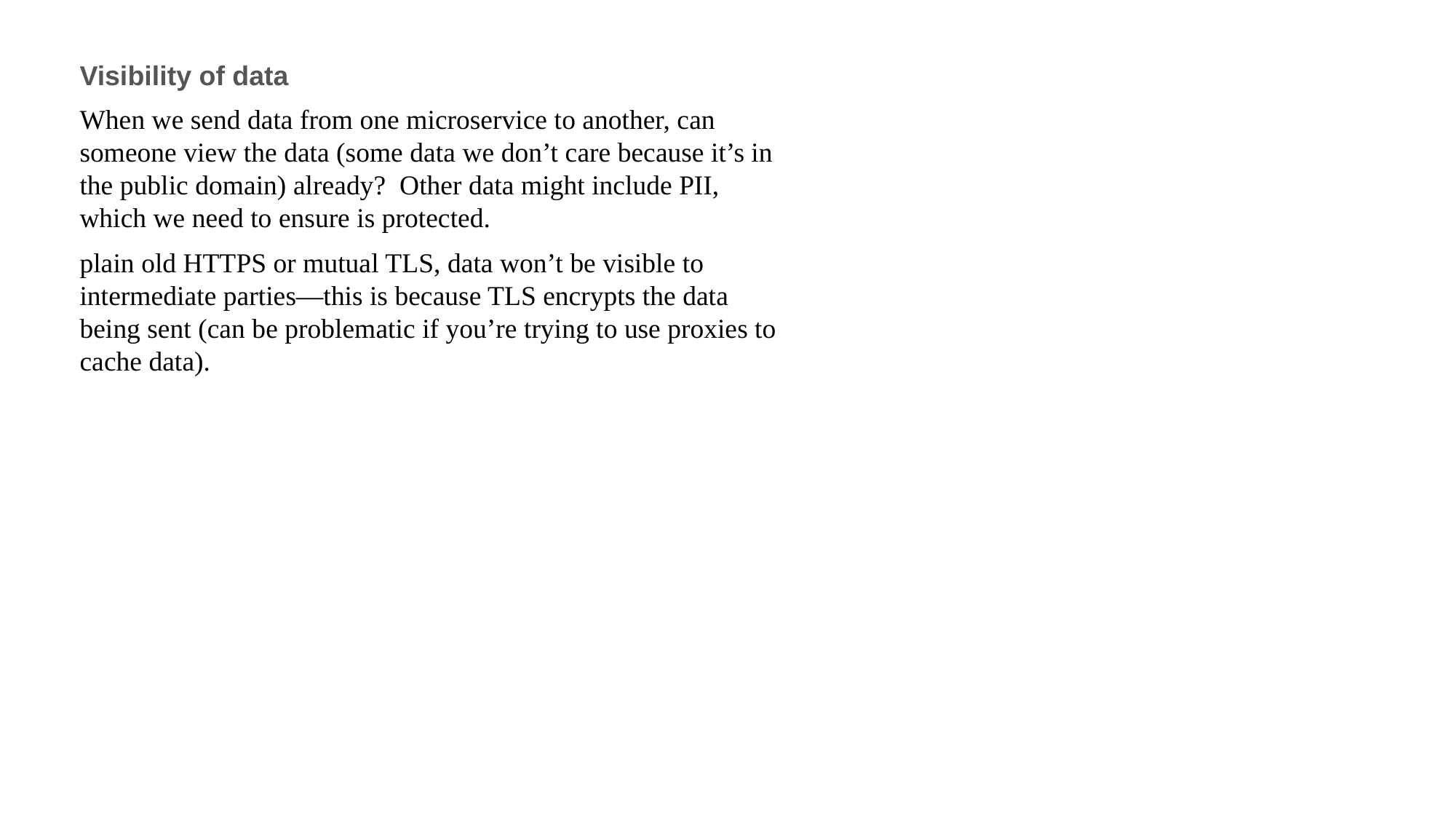

Visibility of data
When we send data from one microservice to another, can someone view the data (some data we don’t care because it’s in the public domain) already?  Other data might include PII, which we need to ensure is protected.
plain old HTTPS or mutual TLS, data won’t be visible to
intermediate parties—this is because TLS encrypts the data being sent (can be problematic if you’re trying to use proxies to cache data).